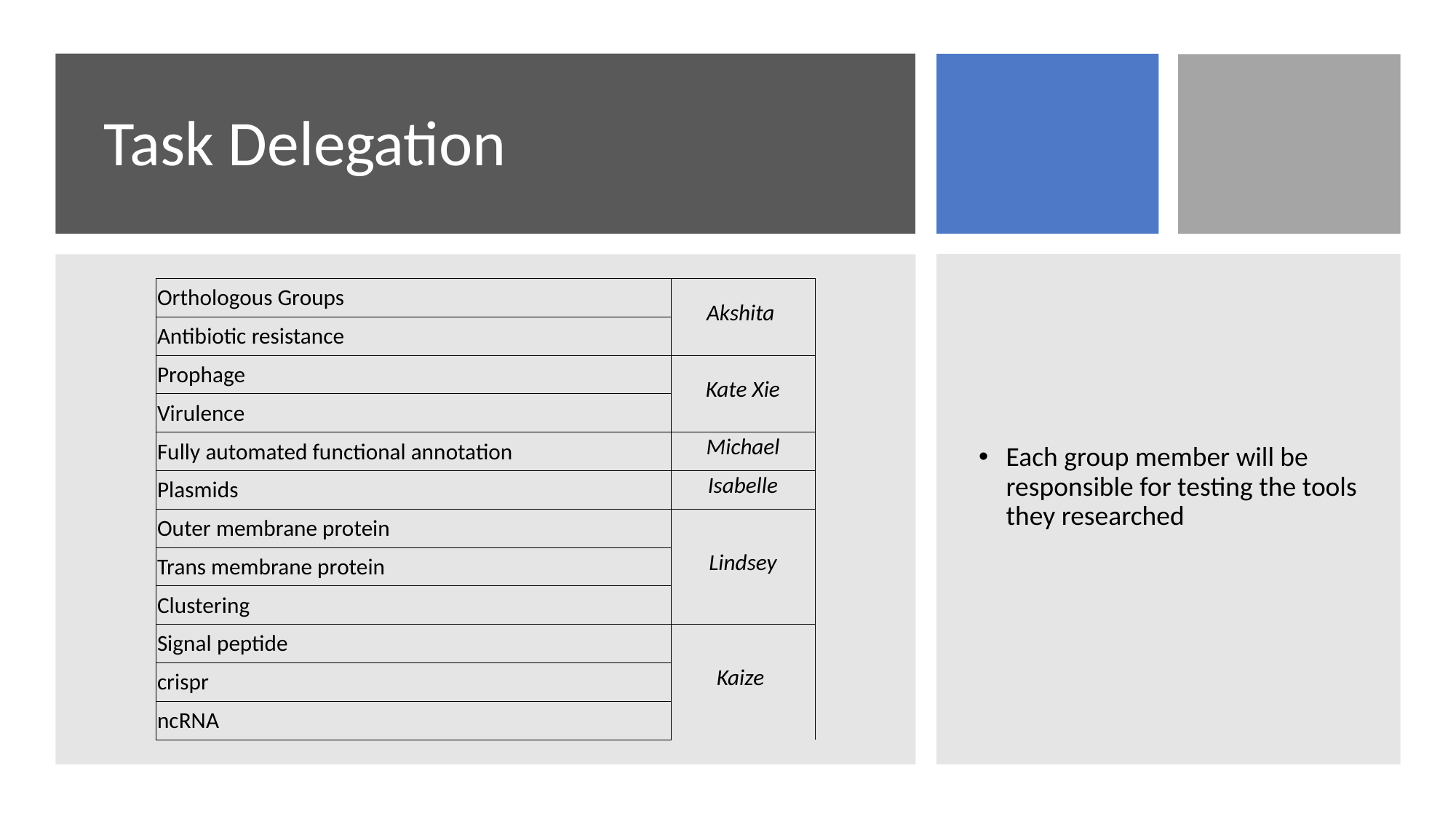

# Task Delegation

| Orthologous Groups | Akshita |
| --- | --- |
| Antibiotic resistance​ |  |
| Prophage​ | Kate Xie |
| Virulence​ |  |
| Fully automated functional annotation​ | Michael |
| Plasmids ​ | Isabelle |
| Outer membrane protein​ | Lindsey |
| Trans membrane protein​ |  |
| Clustering |  |
| Signal peptide​ | Kaize |
| crispr | Kaize |
| ncRNA |  |
Each group member will be responsible for testing the tools they researched